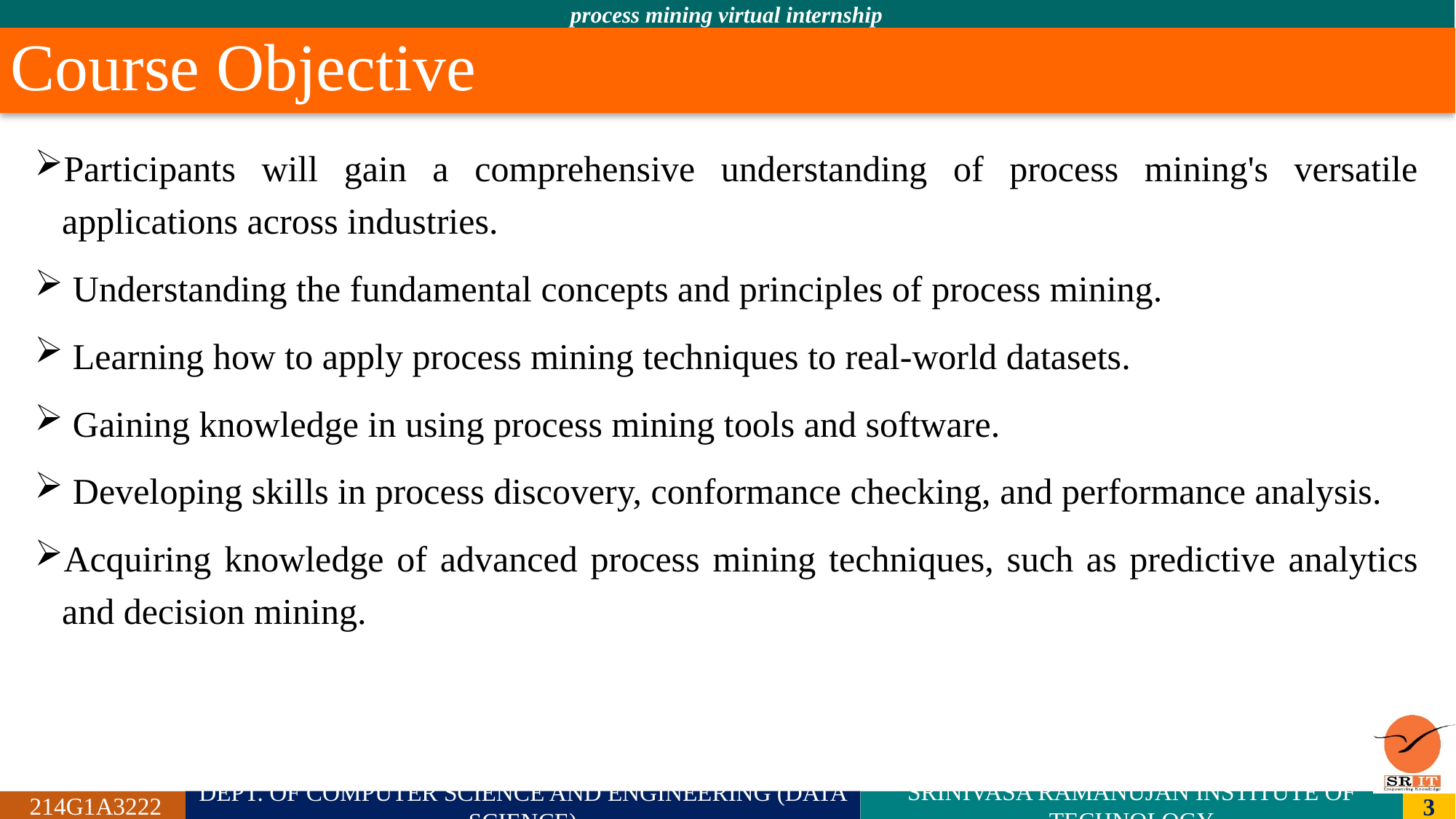

# Course Objective
Participants will gain a comprehensive understanding of process mining's versatile applications across industries.
 Understanding the fundamental concepts and principles of process mining.
 Learning how to apply process mining techniques to real-world datasets.
 Gaining knowledge in using process mining tools and software.
 Developing skills in process discovery, conformance checking, and performance analysis.
Acquiring knowledge of advanced process mining techniques, such as predictive analytics and decision mining.